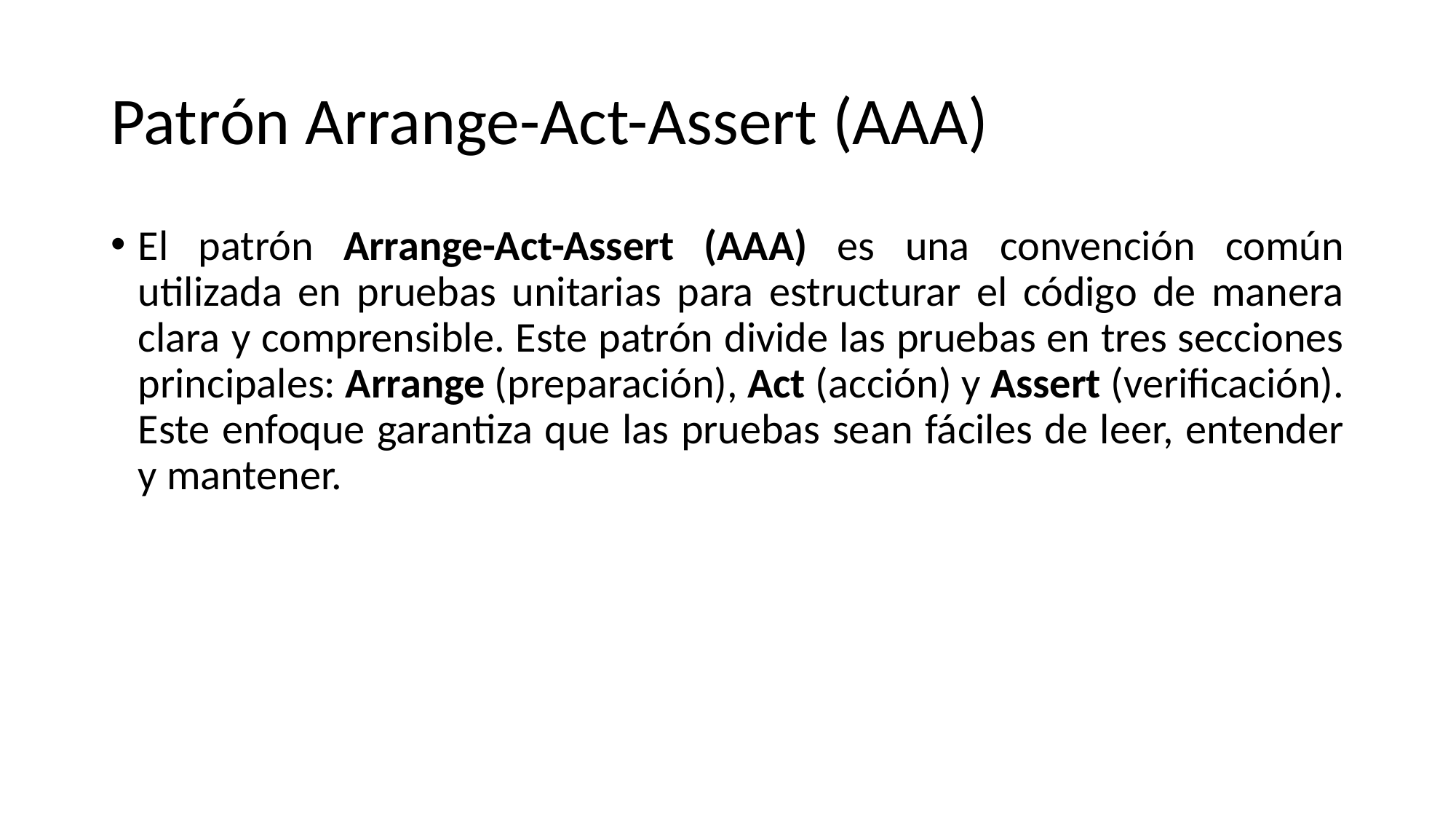

# Patrón Arrange-Act-Assert (AAA)
El patrón Arrange-Act-Assert (AAA) es una convención común utilizada en pruebas unitarias para estructurar el código de manera clara y comprensible. Este patrón divide las pruebas en tres secciones principales: Arrange (preparación), Act (acción) y Assert (verificación). Este enfoque garantiza que las pruebas sean fáciles de leer, entender y mantener.